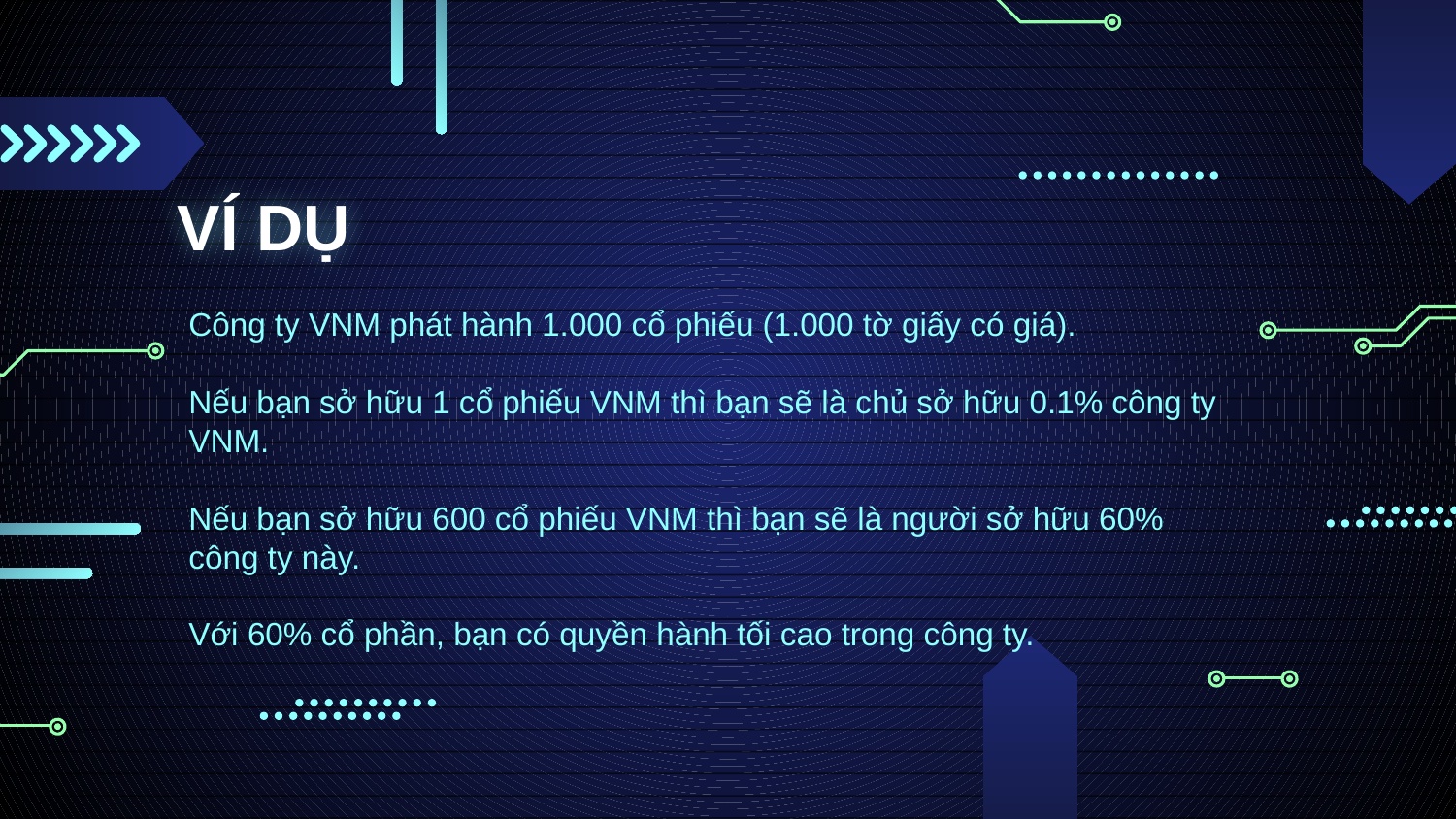

# VÍ DỤ
Công ty VNM phát hành 1.000 cổ phiếu (1.000 tờ giấy có giá).

Nếu bạn sở hữu 1 cổ phiếu VNM thì bạn sẽ là chủ sở hữu 0.1% công ty VNM.

Nếu bạn sở hữu 600 cổ phiếu VNM thì bạn sẽ là người sở hữu 60% công ty này.

Với 60% cổ phần, bạn có quyền hành tối cao trong công ty.